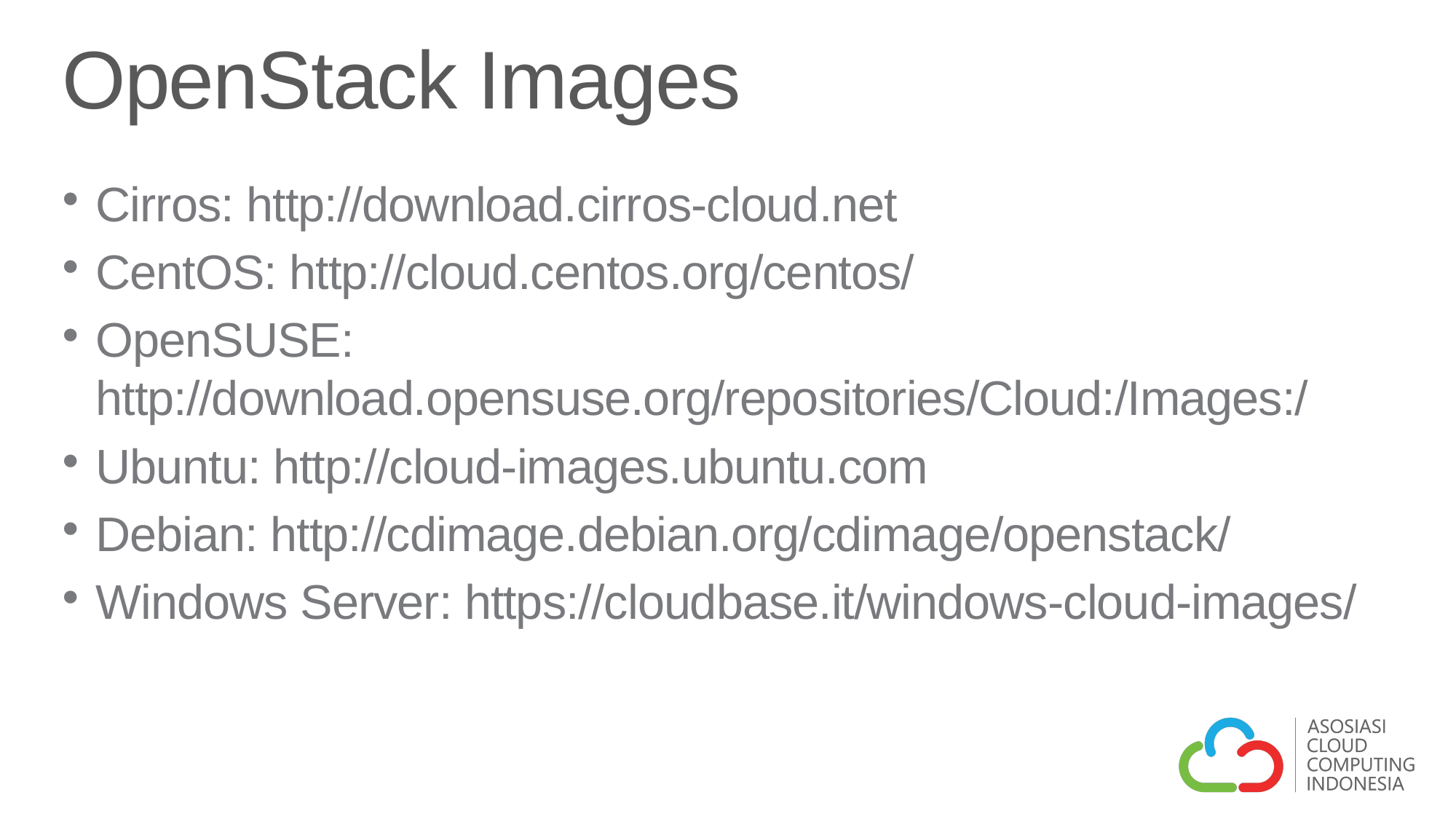

OpenStack Images
Cirros: http://download.cirros-cloud.net
CentOS: http://cloud.centos.org/centos/
OpenSUSE: http://download.opensuse.org/repositories/Cloud:/Images:/
Ubuntu: http://cloud-images.ubuntu.com
Debian: http://cdimage.debian.org/cdimage/openstack/
Windows Server: https://cloudbase.it/windows-cloud-images/